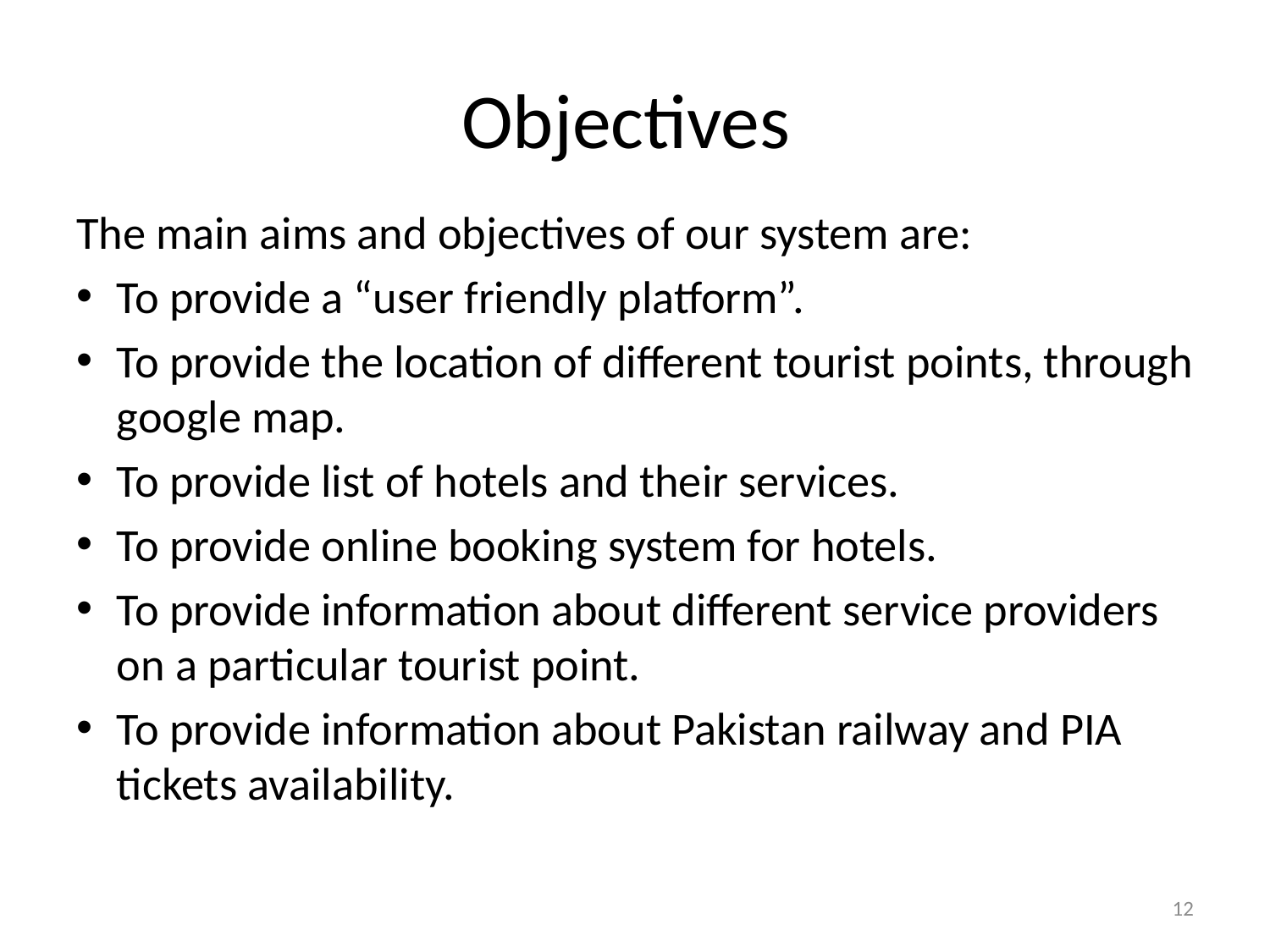

# Objectives
The main aims and objectives of our system are:
To provide a “user friendly platform”.
To provide the location of different tourist points, through google map.
To provide list of hotels and their services.
To provide online booking system for hotels.
To provide information about different service providers on a particular tourist point.
To provide information about Pakistan railway and PIA tickets availability.

12